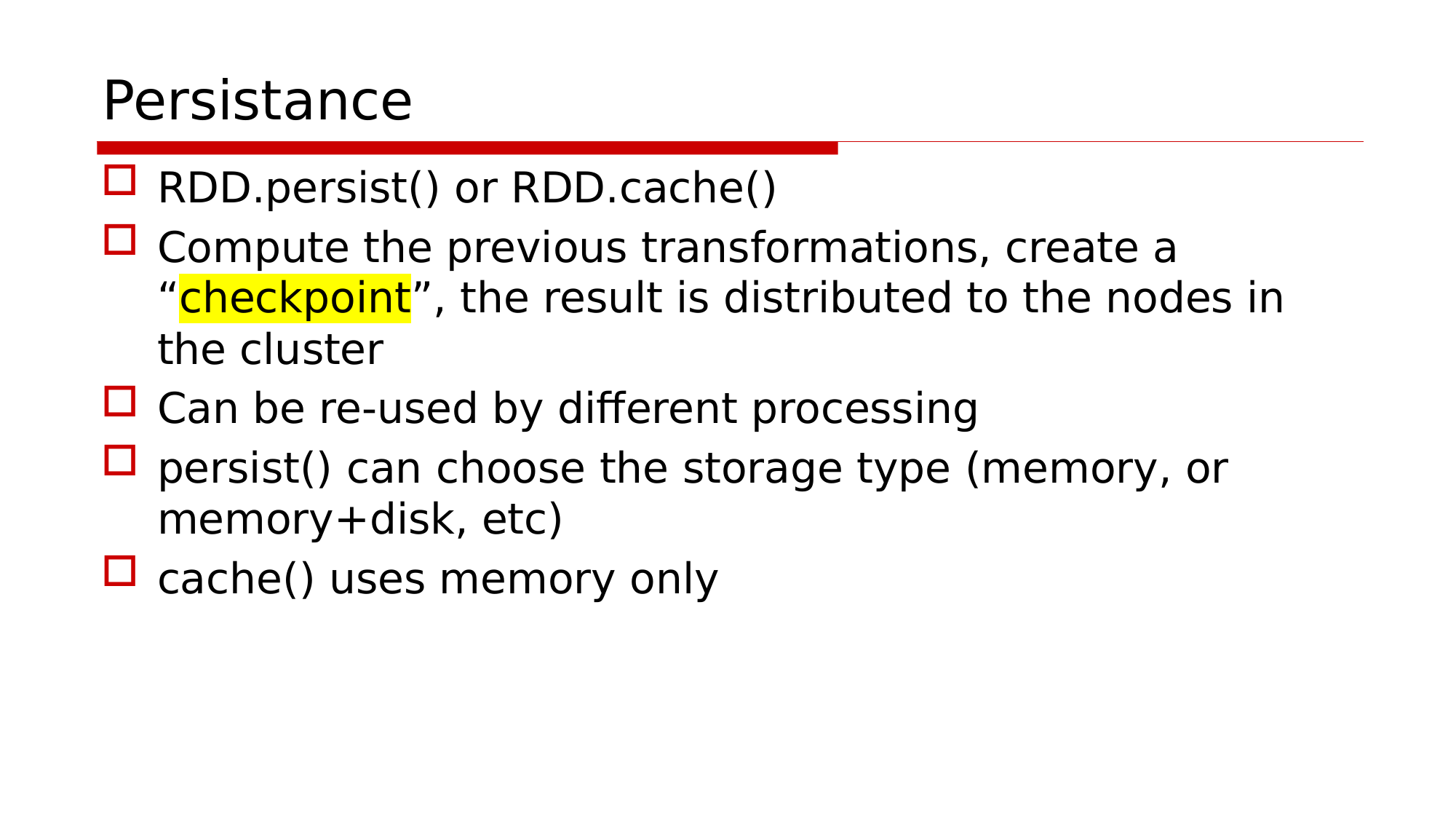

# Persistance
RDD.persist() or RDD.cache()
Compute the previous transformations, create a “checkpoint”, the result is distributed to the nodes in the cluster
Can be re-used by different processing
persist() can choose the storage type (memory, or memory+disk, etc)
cache() uses memory only